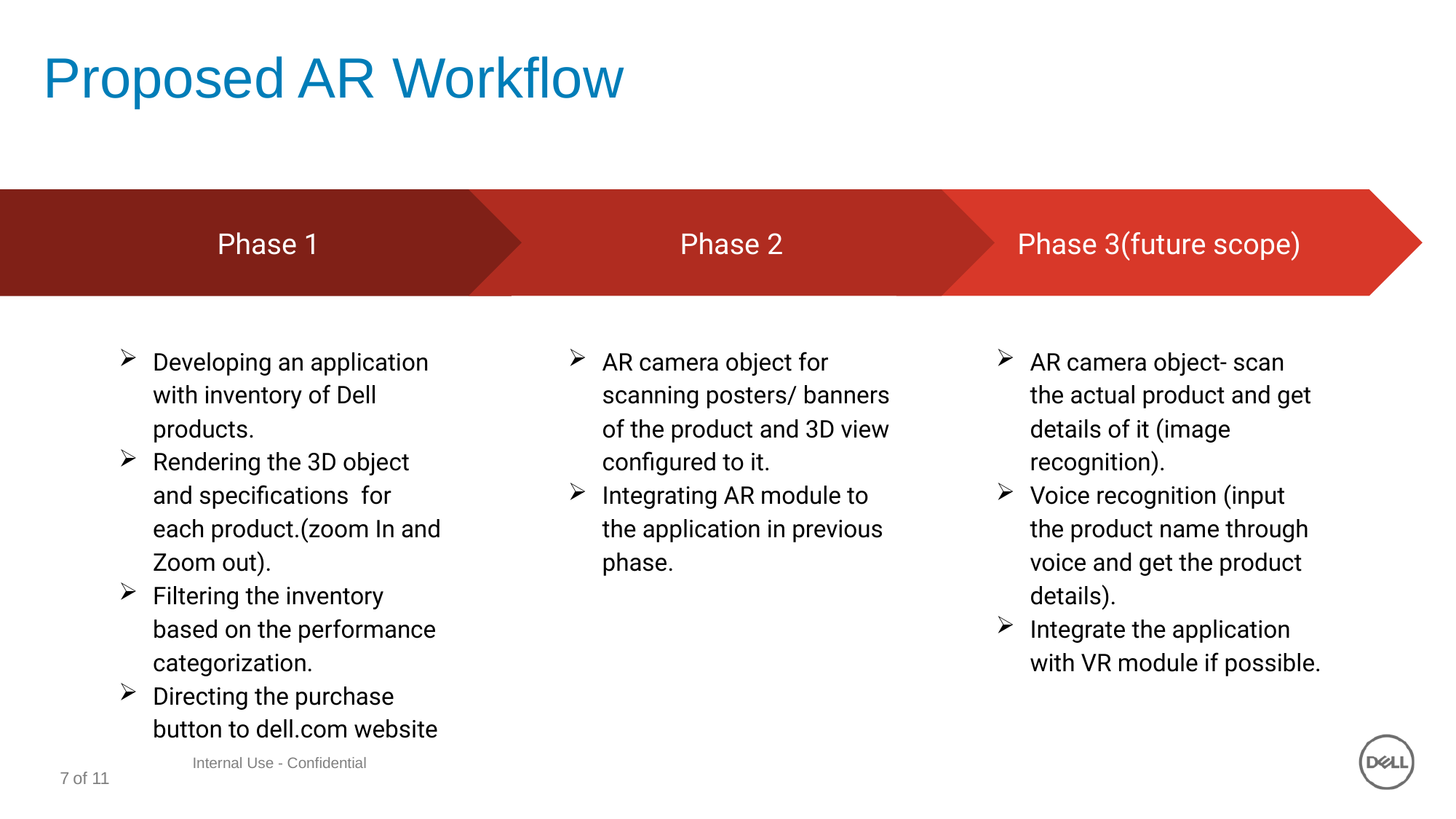

# Proposed AR Workflow
Phase 2
AR camera object for scanning posters/ banners of the product and 3D view configured to it.
Integrating AR module to the application in previous phase.
Phase 3(future scope)
AR camera object- scan the actual product and get details of it (image recognition).
Voice recognition (input the product name through voice and get the product details).
Integrate the application with VR module if possible.
Phase 1
Developing an application with inventory of Dell products.
Rendering the 3D object and specifications  for each product.(zoom In and Zoom out).
Filtering the inventory based on the performance categorization.
Directing the purchase button to dell.com website